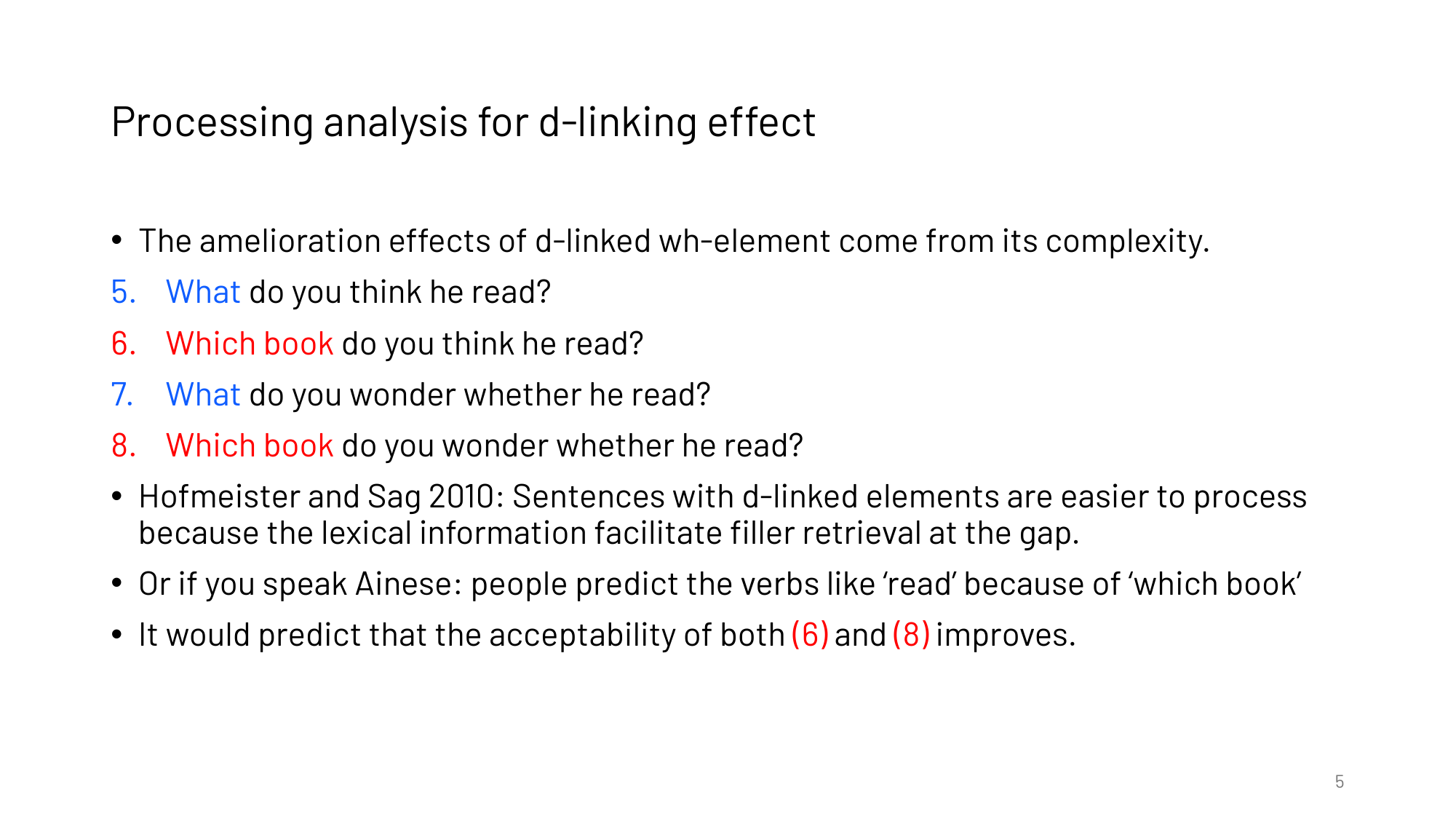

# Processing analysis for d-linking effect
The amelioration effects of d-linked wh-element come from its complexity.
What do you think he read?
Which book do you think he read?
What do you wonder whether he read?
Which book do you wonder whether he read?
Hofmeister and Sag 2010: Sentences with d-linked elements are easier to process because the lexical information facilitate filler retrieval at the gap.
Or if you speak Ainese: people predict the verbs like ‘read’ because of ‘which book’
It would predict that the acceptability of both (6) and (8) improves.
5